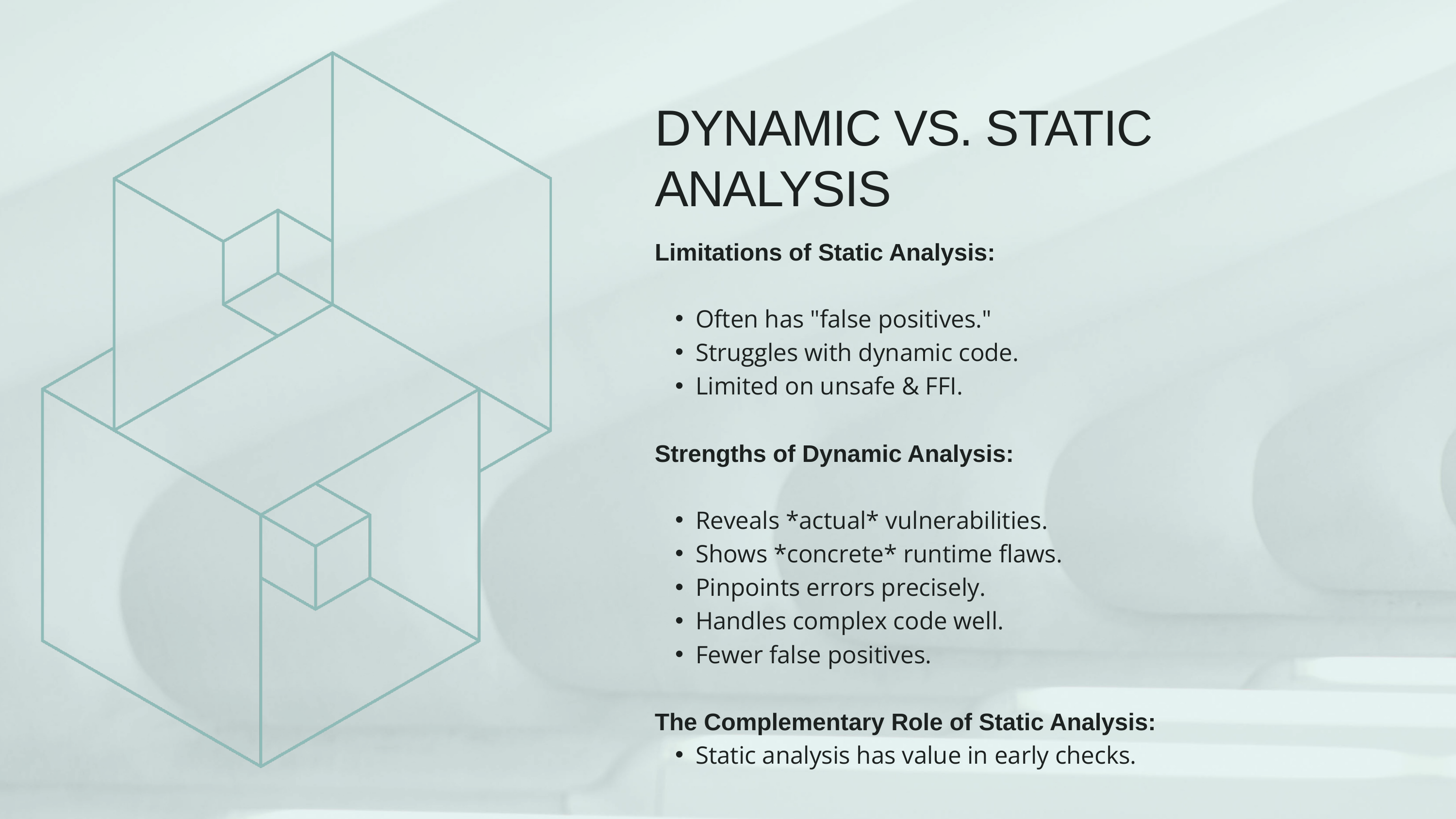

DYNAMIC VS. STATIC ANALYSIS
Limitations of Static Analysis:

Often has "false positives."
Struggles with dynamic code.
Limited on unsafe & FFI.

Strengths of Dynamic Analysis:

Reveals *actual* vulnerabilities.
Shows *concrete* runtime flaws.
Pinpoints errors precisely.
Handles complex code well.
Fewer false positives.

The Complementary Role of Static Analysis:
Static analysis has value in early checks.